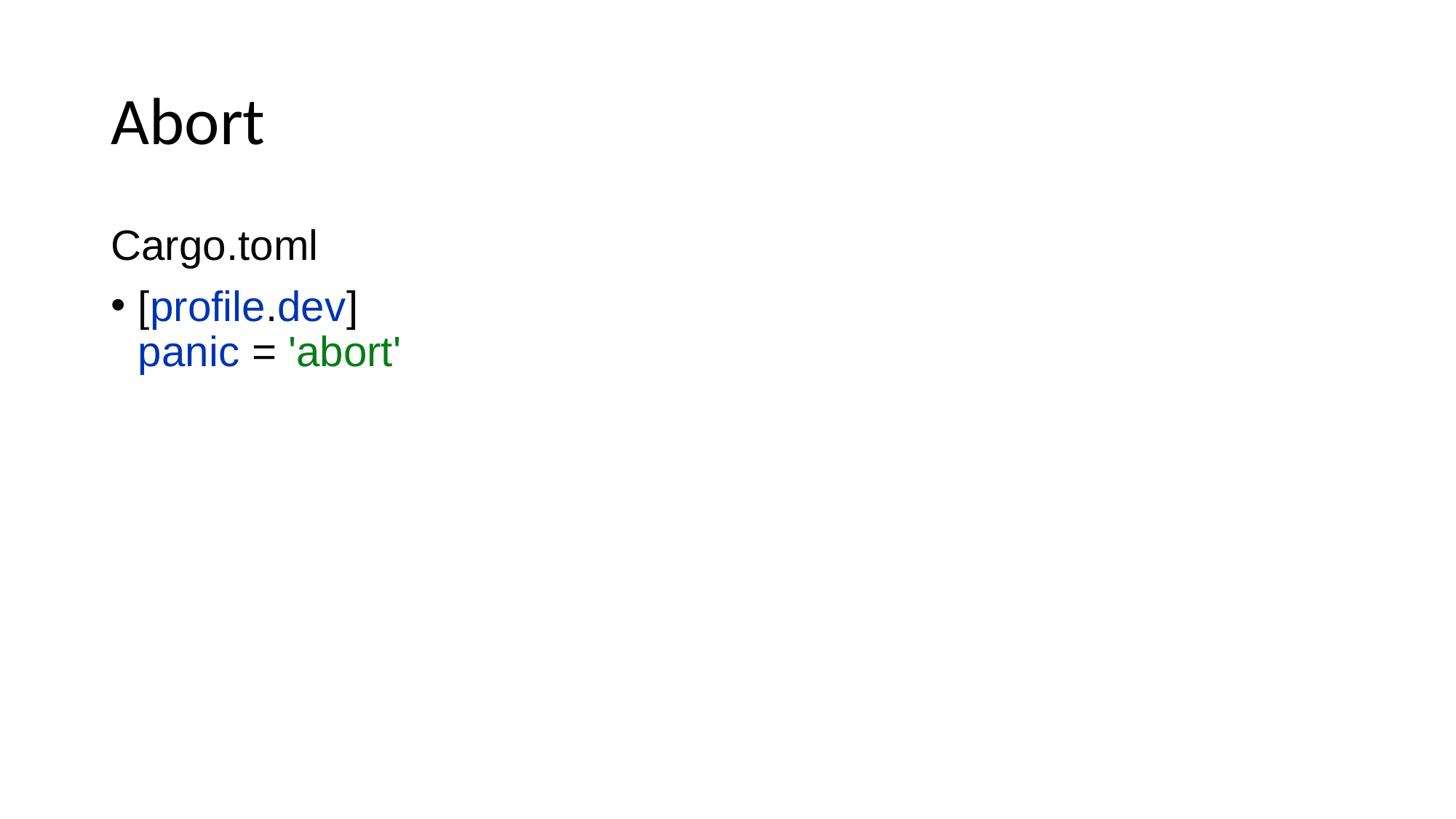

# Abort
Cargo.toml
[profile.dev]
panic = 'abort'